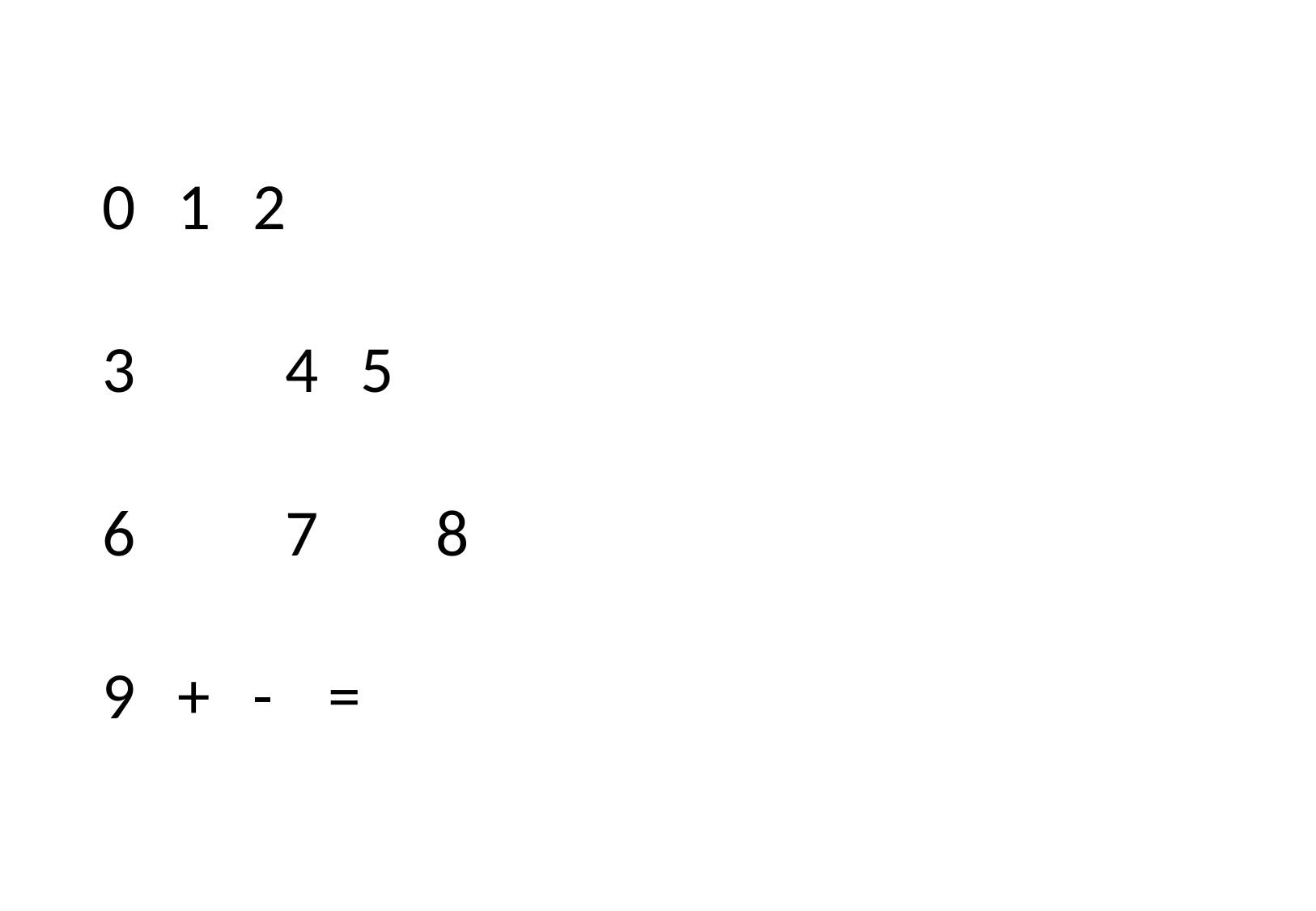

0			1			2

 		4			5

 		7		 	8

9			+			-		=